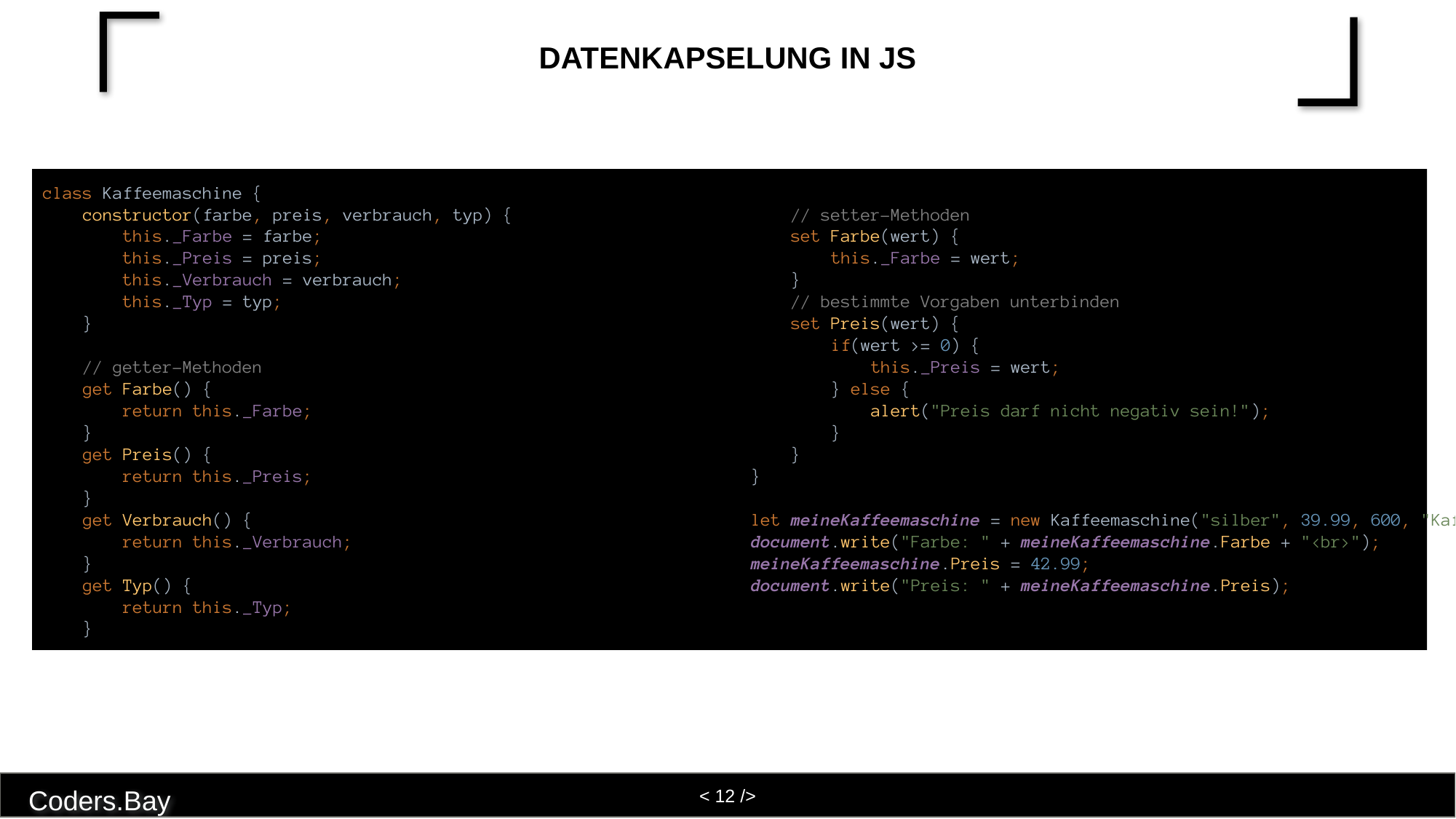

# Datenkapselung in JS
class Kaffeemaschine {
    constructor(farbe, preis, verbrauch, typ) {
        this._Farbe = farbe;
        this._Preis = preis;
        this._Verbrauch = verbrauch;
        this._Typ = typ;
    }
    // getter-Methoden
    get Farbe() {
        return this._Farbe;
    }
    get Preis() {
        return this._Preis;
    }
    get Verbrauch() {
        return this._Verbrauch;
    }
    get Typ() {
        return this._Typ;
    }
    // setter-Methoden
    set Farbe(wert) {
        this._Farbe = wert;
    }
    // bestimmte Vorgaben unterbinden
    set Preis(wert) {
        if(wert >= 0) {
            this._Preis = wert;
        } else {
            alert("Preis darf nicht negativ sein!");
        }
    }
}
let meineKaffeemaschine = new Kaffeemaschine("silber", 39.99, 600, "Kaffeevollautomat");
document.write("Farbe: " + meineKaffeemaschine.Farbe + "<br>");
meineKaffeemaschine.Preis = 42.99;
document.write("Preis: " + meineKaffeemaschine.Preis);